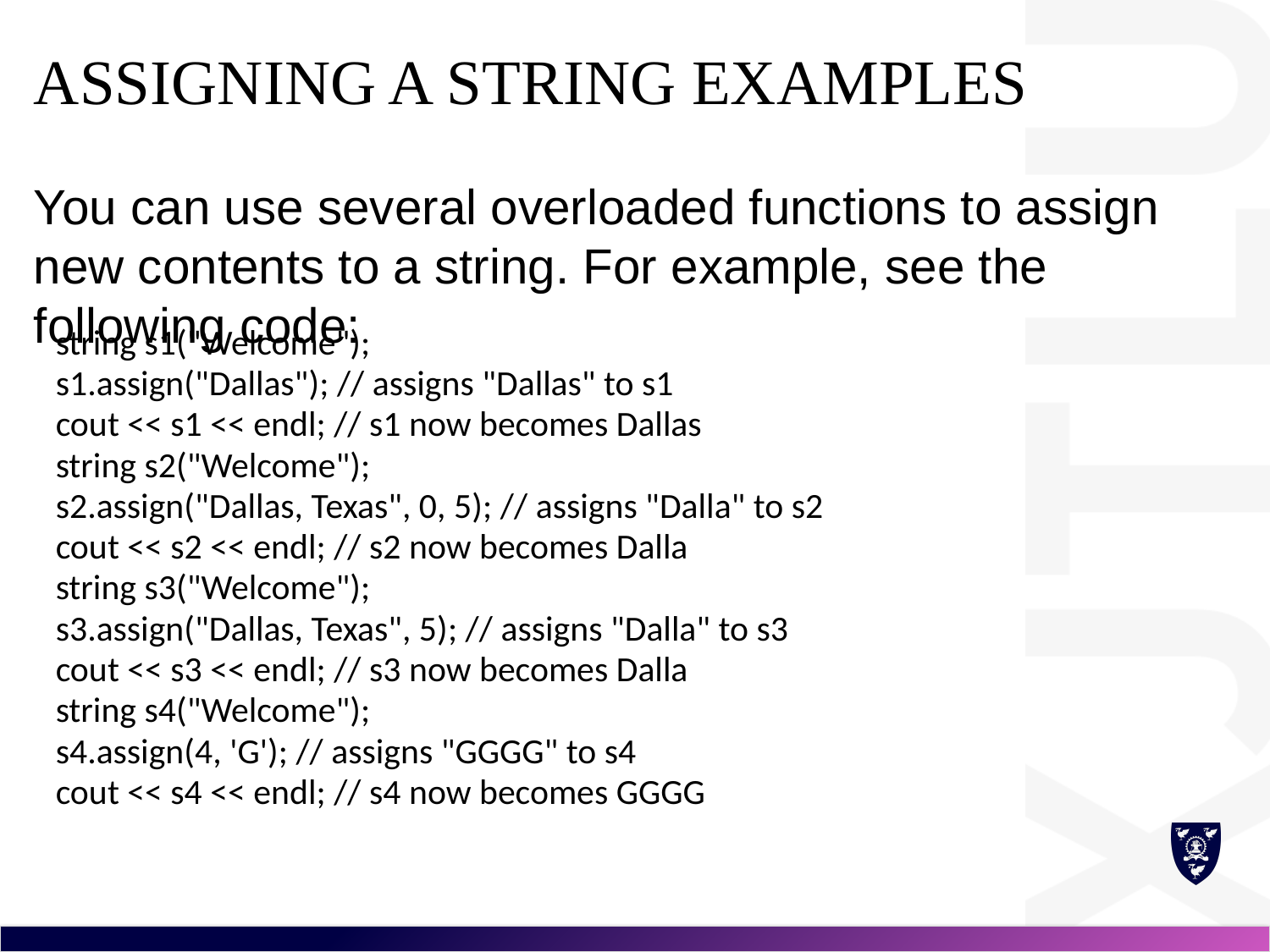

# Assigning a String Examples
You can use several overloaded functions to assign new contents to a string. For example, see the following code:

string s1("Welcome");
s1.assign("Dallas"); // assigns "Dallas" to s1
cout << s1 << endl; // s1 now becomes Dallas
string s2("Welcome");
s2.assign("Dallas, Texas", 0, 5); // assigns "Dalla" to s2
cout << s2 << endl; // s2 now becomes Dalla
string s3("Welcome");
s3.assign("Dallas, Texas", 5); // assigns "Dalla" to s3
cout << s3 << endl; // s3 now becomes Dalla
string s4("Welcome");
s4.assign(4, 'G'); // assigns "GGGG" to s4
cout << s4 << endl; // s4 now becomes GGGG
8